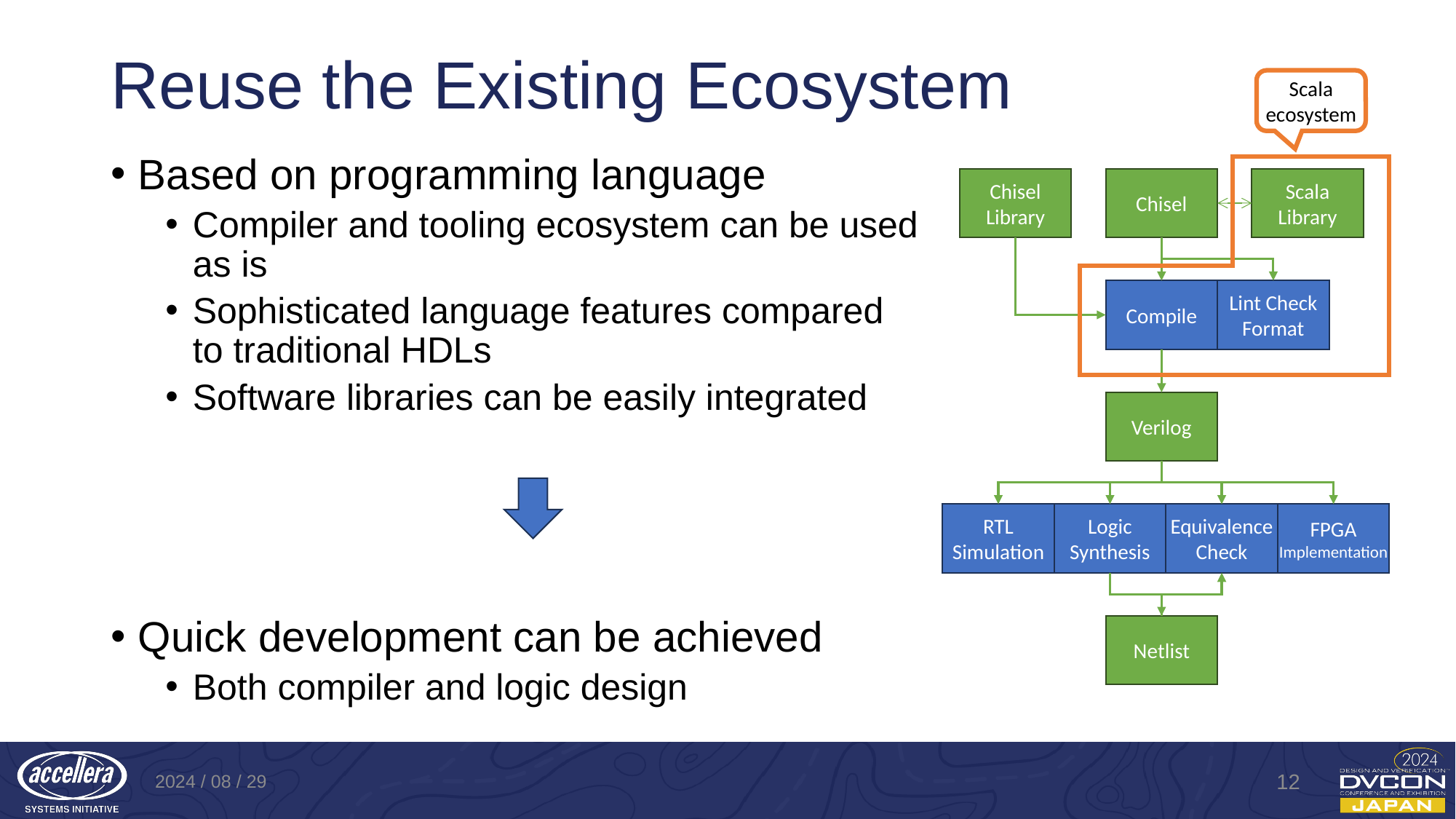

# Reuse the Existing Ecosystem
Scala
ecosystem
Based on programming language
Compiler and tooling ecosystem can be used as is
Sophisticated language features compared to traditional HDLs
Software libraries can be easily integrated

Quick development can be achieved
Both compiler and logic design

Chisel
Library
Chisel
Scala
Library
Compile
Lint Check
Format
Verilog

RTL
Simulation
Logic
Synthesis
Equivalence
Check
FPGA
Implementation
Netlist
2024 / 08 / 29
12